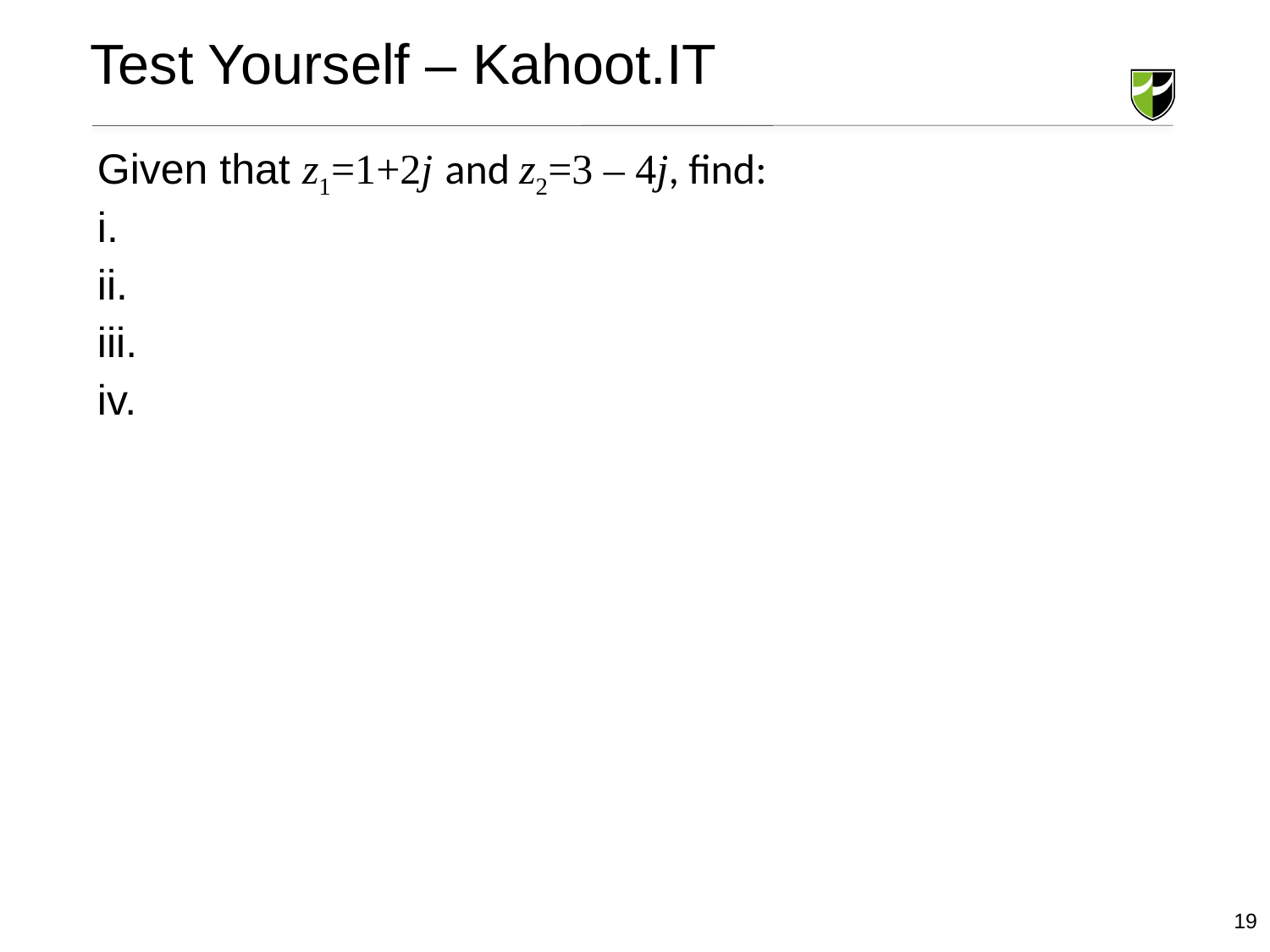

Test Yourself – Kahoot.IT
Given that z1=1+2j and z2=3 – 4j, find:

19